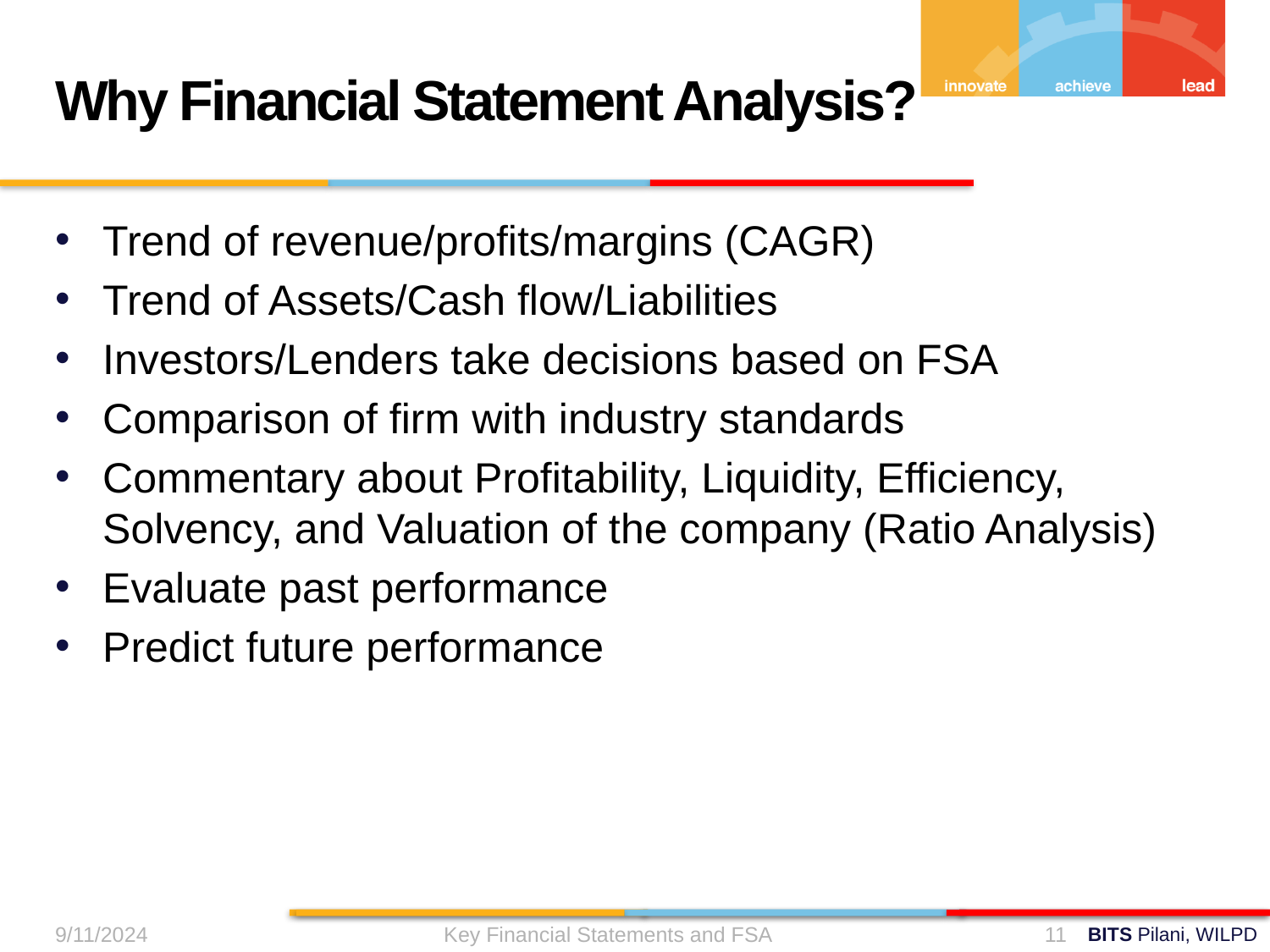

Why Financial Statement Analysis?
Trend of revenue/profits/margins (CAGR)
Trend of Assets/Cash flow/Liabilities
Investors/Lenders take decisions based on FSA
Comparison of firm with industry standards
Commentary about Profitability, Liquidity, Efficiency, Solvency, and Valuation of the company (Ratio Analysis)
Evaluate past performance
Predict future performance

9/11/2024
Key Financial Statements and FSA
11